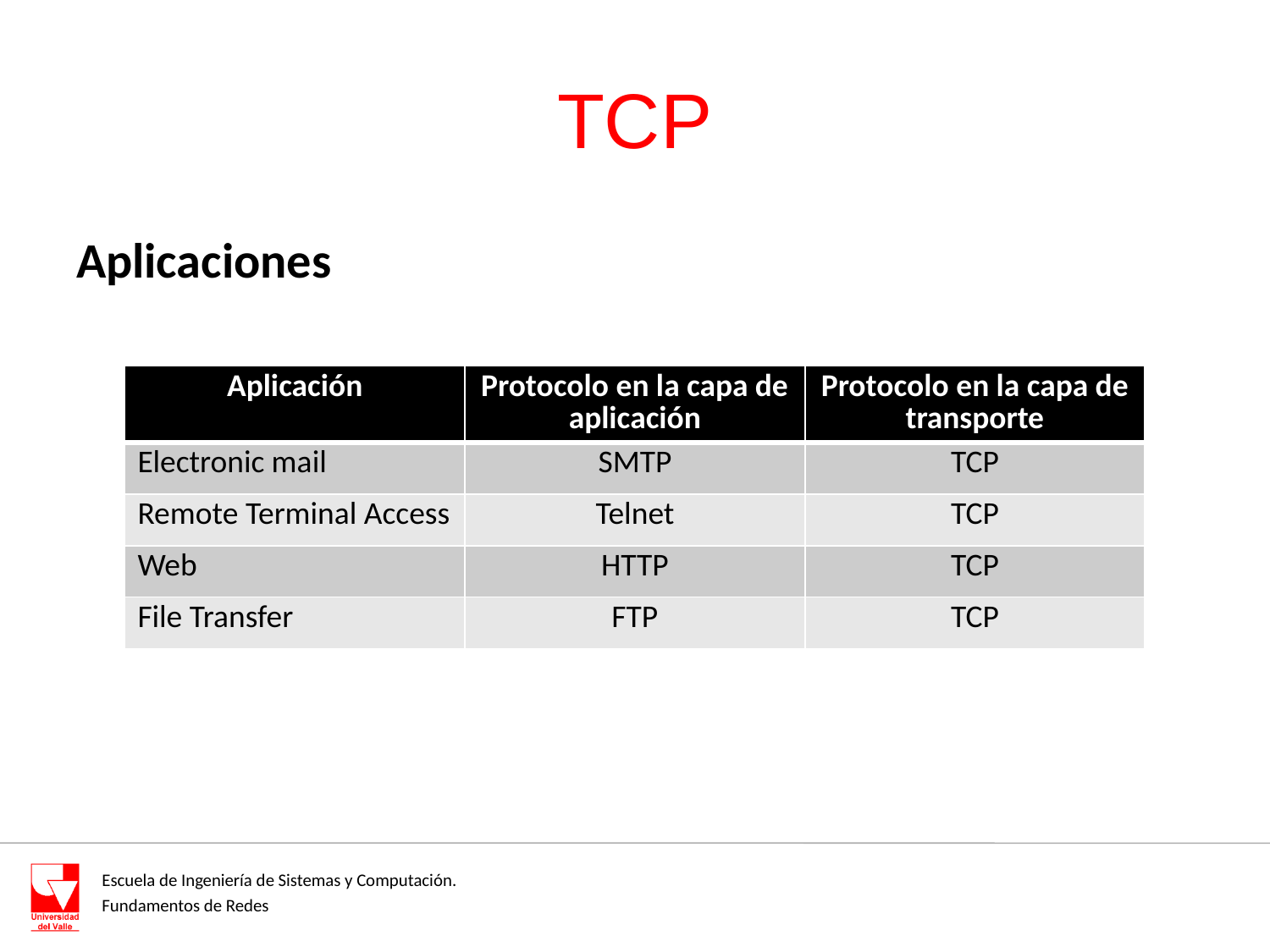

# TCP
Aplicaciones
| Aplicación | Protocolo en la capa de aplicación | Protocolo en la capa de transporte |
| --- | --- | --- |
| Electronic mail | SMTP | TCP |
| Remote Terminal Access | Telnet | TCP |
| Web | HTTP | TCP |
| File Transfer | FTP | TCP |